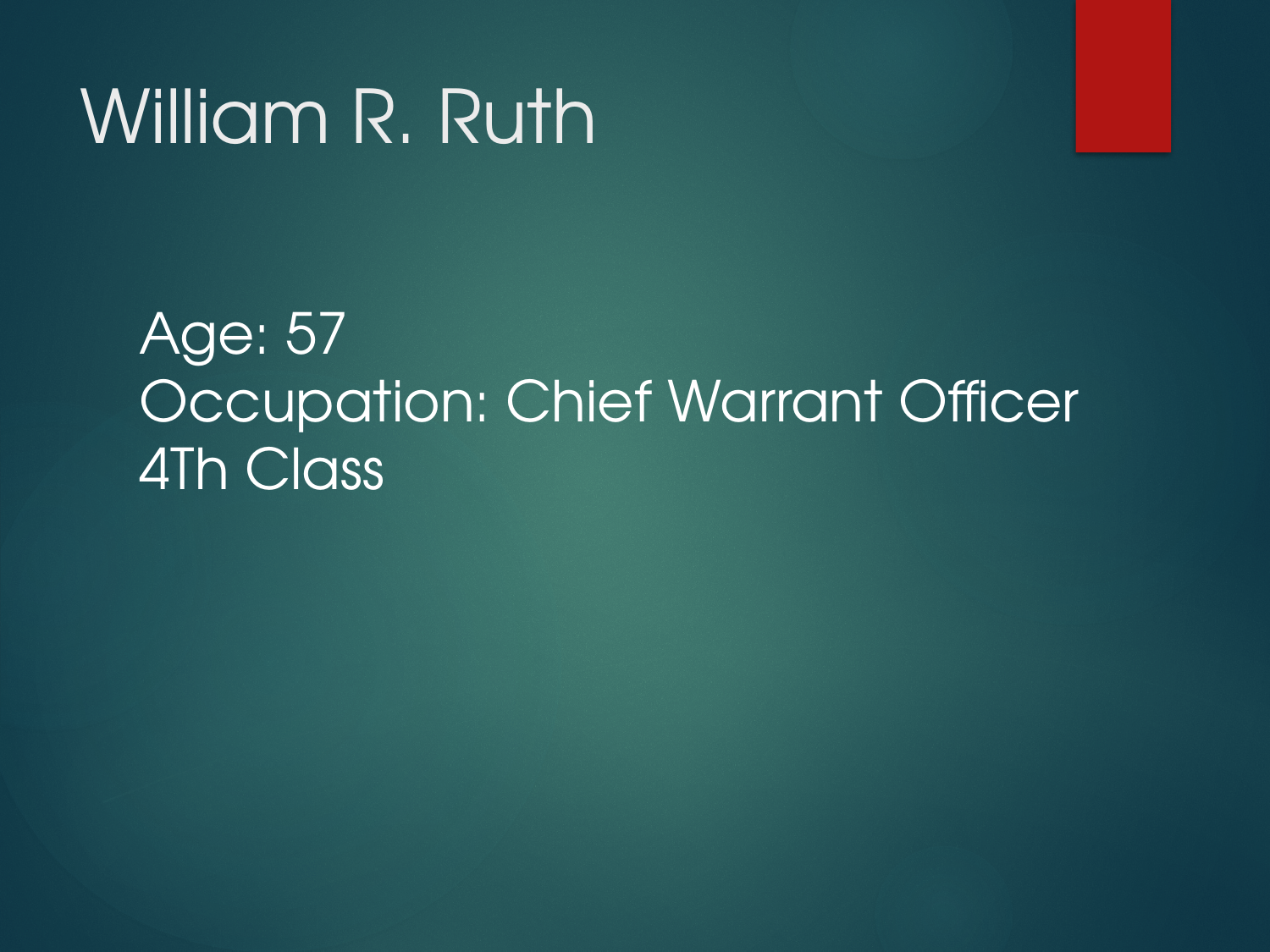

# William R. Ruth

Age: 57
Occupation: Chief Warrant Officer 4Th Class